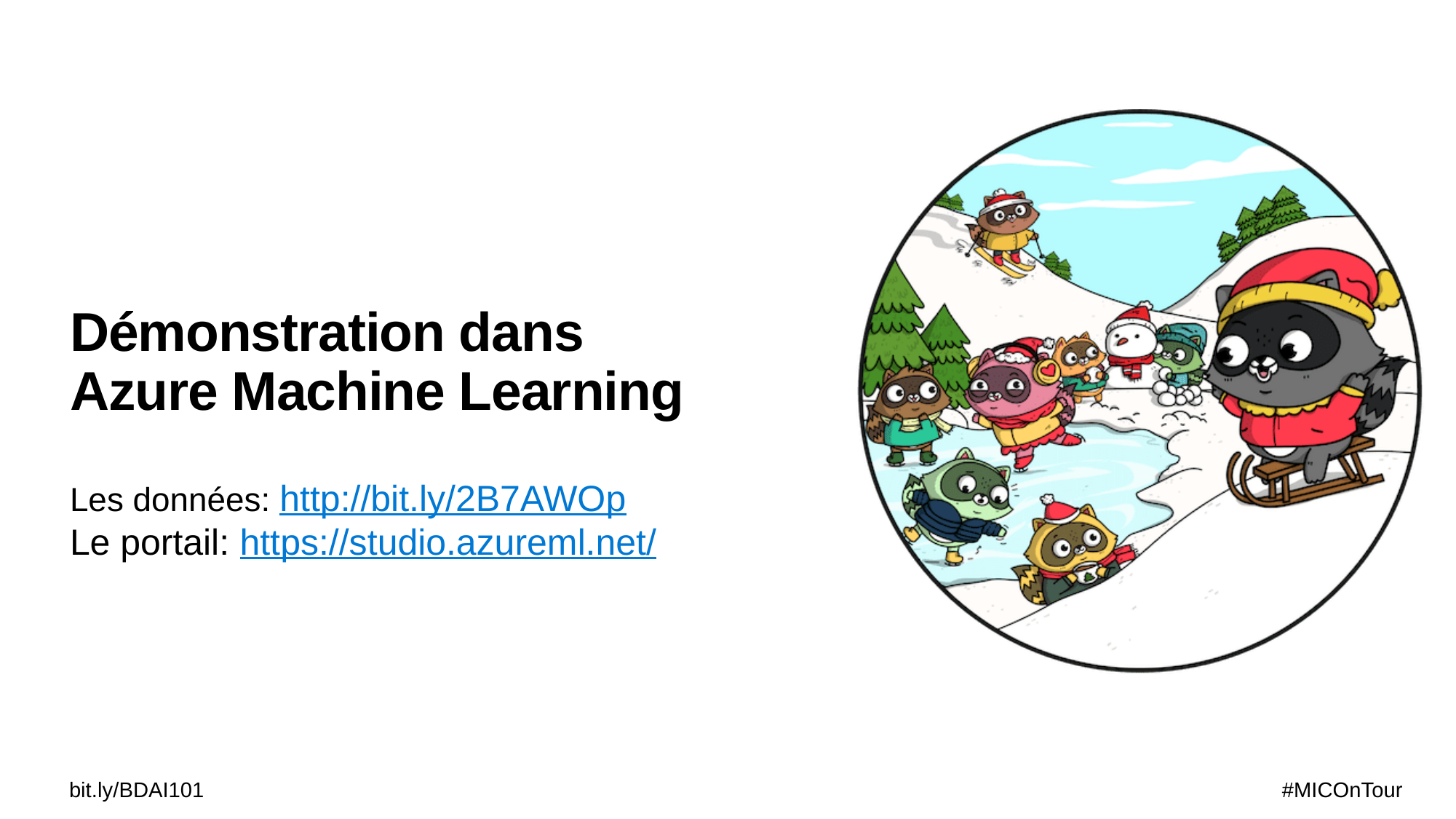

# Démonstration dans Azure Machine Learning
Les données: http://bit.ly/2B7AWOp
Le portail: https://studio.azureml.net/